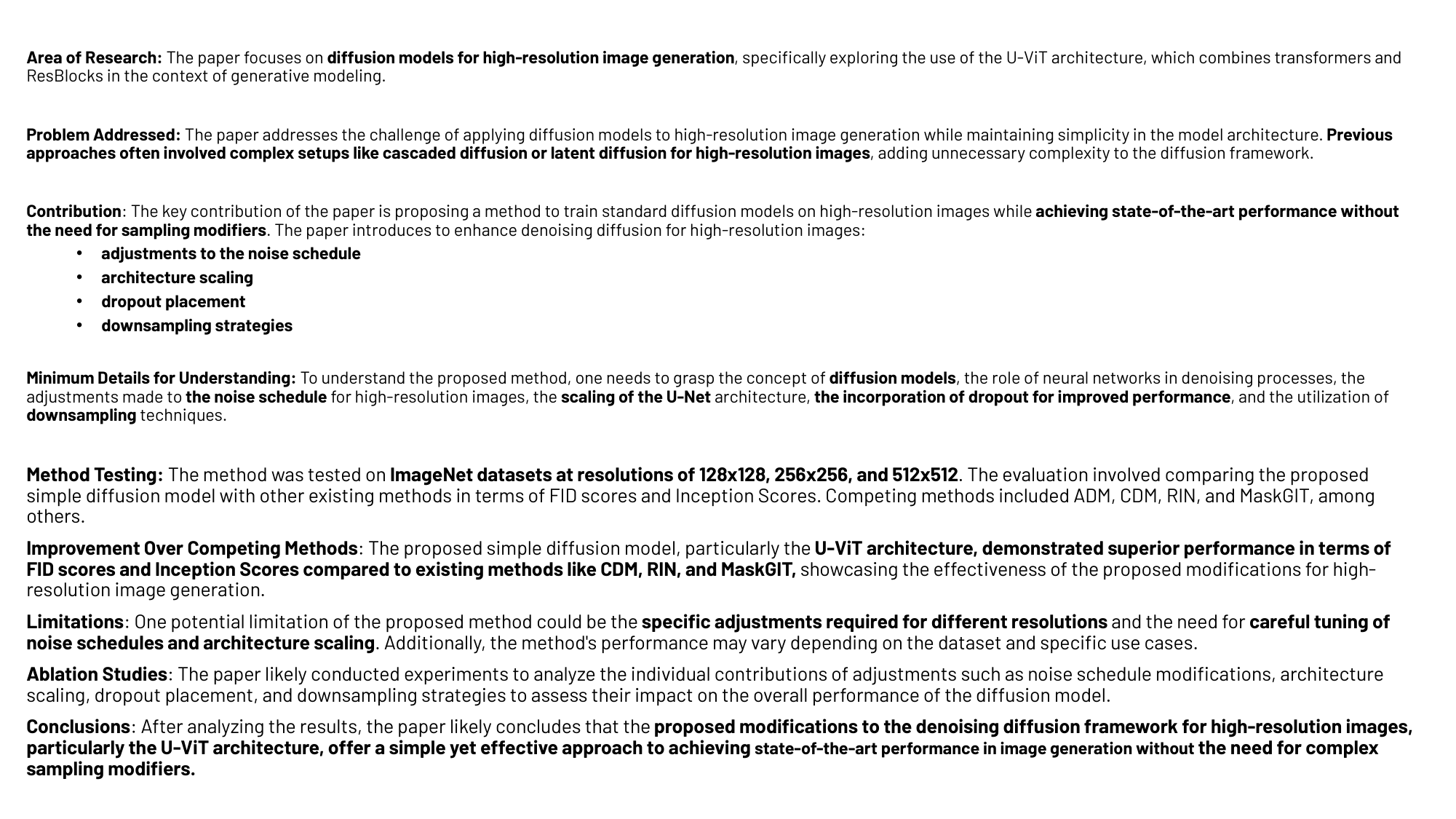

Area of Research: The paper focuses on diffusion models for high-resolution image generation, specifically exploring the use of the U-ViT architecture, which combines transformers and ResBlocks in the context of generative modeling.

Problem Addressed: The paper addresses the challenge of applying diffusion models to high-resolution image generation while maintaining simplicity in the model architecture. Previous approaches often involved complex setups like cascaded diffusion or latent diffusion for high-resolution images, adding unnecessary complexity to the diffusion framework.

Contribution: The key contribution of the paper is proposing a method to train standard diffusion models on high-resolution images while achieving state-of-the-art performance without the need for sampling modifiers. The paper introduces to enhance denoising diffusion for high-resolution images:
adjustments to the noise schedule
architecture scaling
dropout placement
downsampling strategies

Minimum Details for Understanding: To understand the proposed method, one needs to grasp the concept of diffusion models, the role of neural networks in denoising processes, the adjustments made to the noise schedule for high-resolution images, the scaling of the U-Net architecture, the incorporation of dropout for improved performance, and the utilization of downsampling techniques.

Method Testing: The method was tested on ImageNet datasets at resolutions of 128x128, 256x256, and 512x512. The evaluation involved comparing the proposed simple diffusion model with other existing methods in terms of FID scores and Inception Scores. Competing methods included ADM, CDM, RIN, and MaskGIT, among others.
Improvement Over Competing Methods: The proposed simple diffusion model, particularly the U-ViT architecture, demonstrated superior performance in terms of FID scores and Inception Scores compared to existing methods like CDM, RIN, and MaskGIT, showcasing the effectiveness of the proposed modifications for high-resolution image generation.
Limitations: One potential limitation of the proposed method could be the specific adjustments required for different resolutions and the need for careful tuning of noise schedules and architecture scaling. Additionally, the method's performance may vary depending on the dataset and specific use cases.
Ablation Studies: The paper likely conducted experiments to analyze the individual contributions of adjustments such as noise schedule modifications, architecture scaling, dropout placement, and downsampling strategies to assess their impact on the overall performance of the diffusion model.
Conclusions: After analyzing the results, the paper likely concludes that the proposed modifications to the denoising diffusion framework for high-resolution images, particularly the U-ViT architecture, offer a simple yet effective approach to achieving state-of-the-art performance in image generation without the need for complex sampling modifiers.